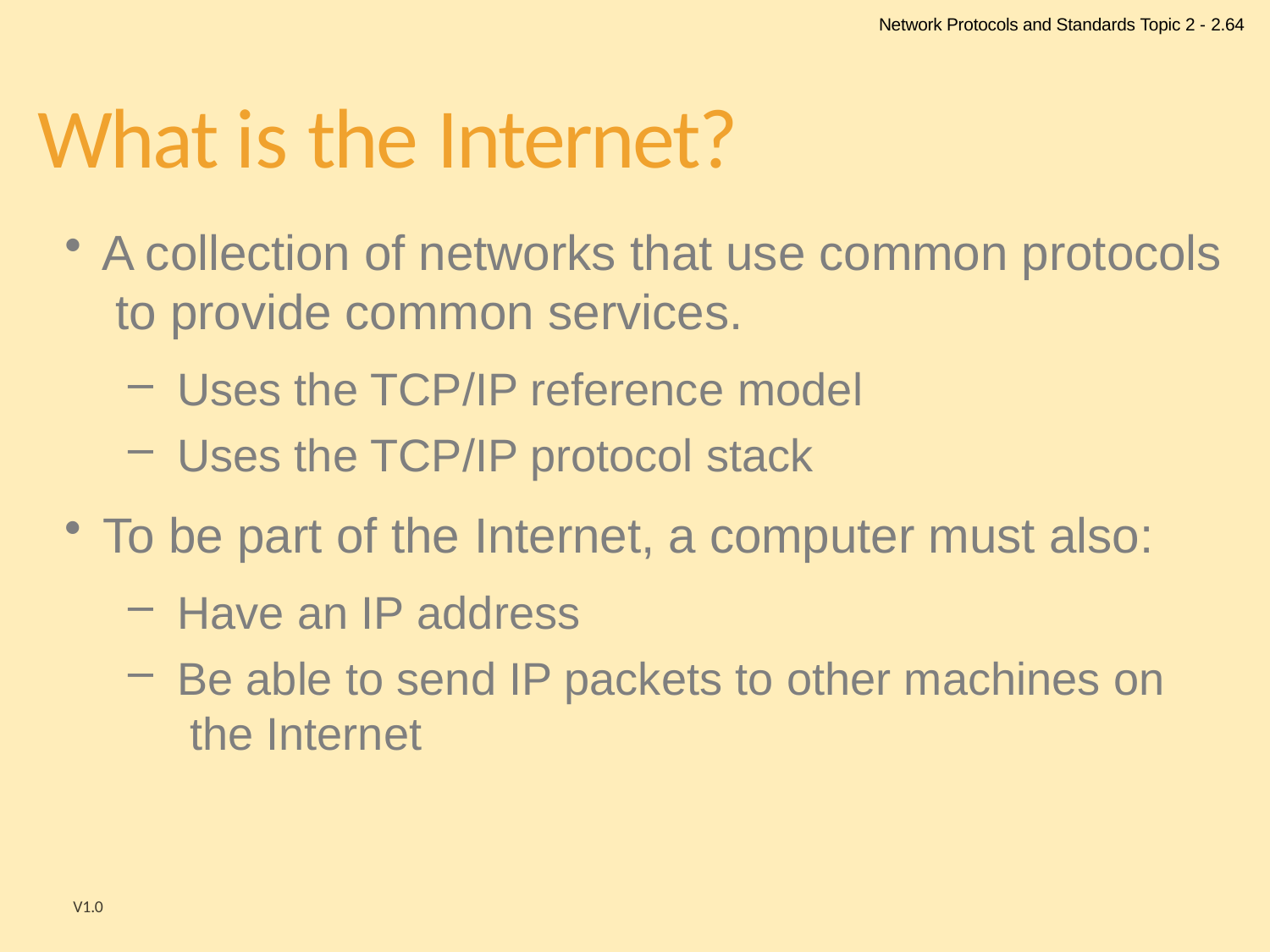

Network Protocols and Standards Topic 2 - 2.64
# What is the Internet?
A collection of networks that use common protocols  to provide common services.
Uses the TCP/IP reference model
Uses the TCP/IP protocol stack
To be part of the Internet, a computer must also:
Have an IP address
Be able to send IP packets to other machines on  the Internet
V1.0